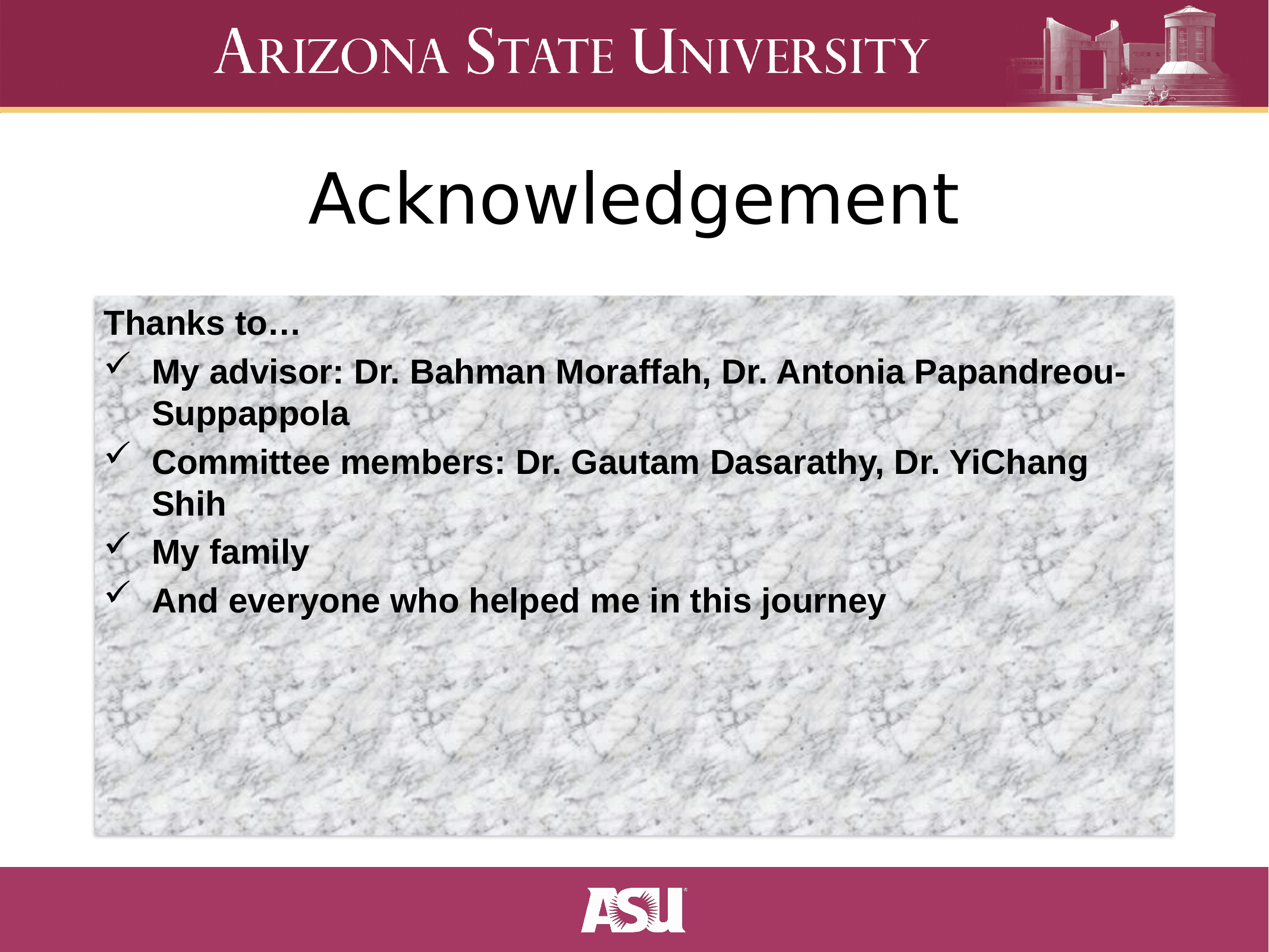

# Acknowledgement
Thanks to…
My advisor: Dr. Bahman Moraffah, Dr. Antonia Papandreou-Suppappola
Committee members: Dr. Gautam Dasarathy, Dr. YiChang Shih
My family
And everyone who helped me in this journey